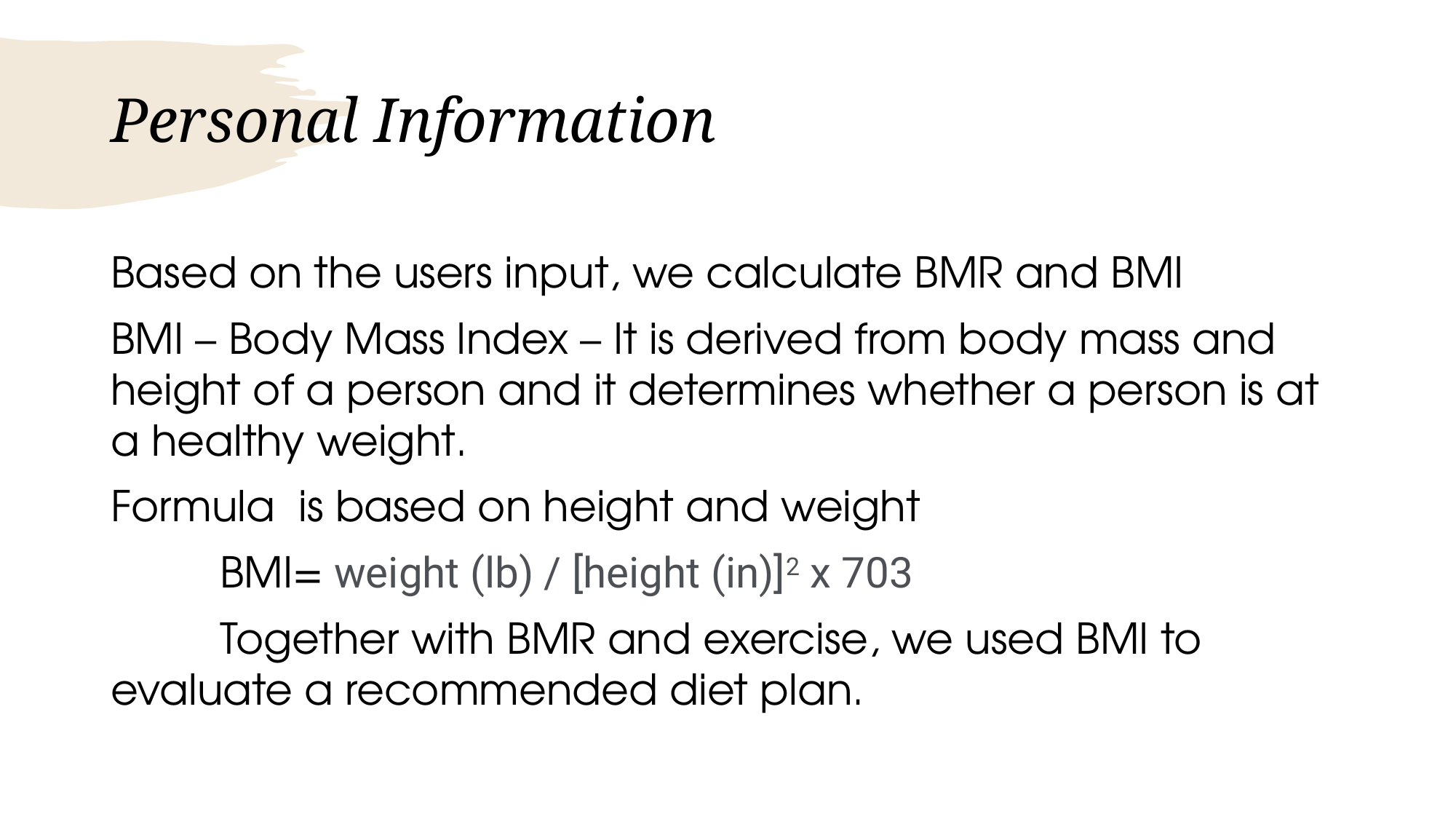

# Personal Information
Based on the users input, we calculate BMR and BMI
BMI – Body Mass Index – It is derived from body mass and height of a person and it determines whether a person is at a healthy weight.
Formula  is based on height and weight
	BMI= weight (lb) / [height (in)]2 x 703
	Together with BMR and exercise, we used BMI to evaluate a recommended diet plan.